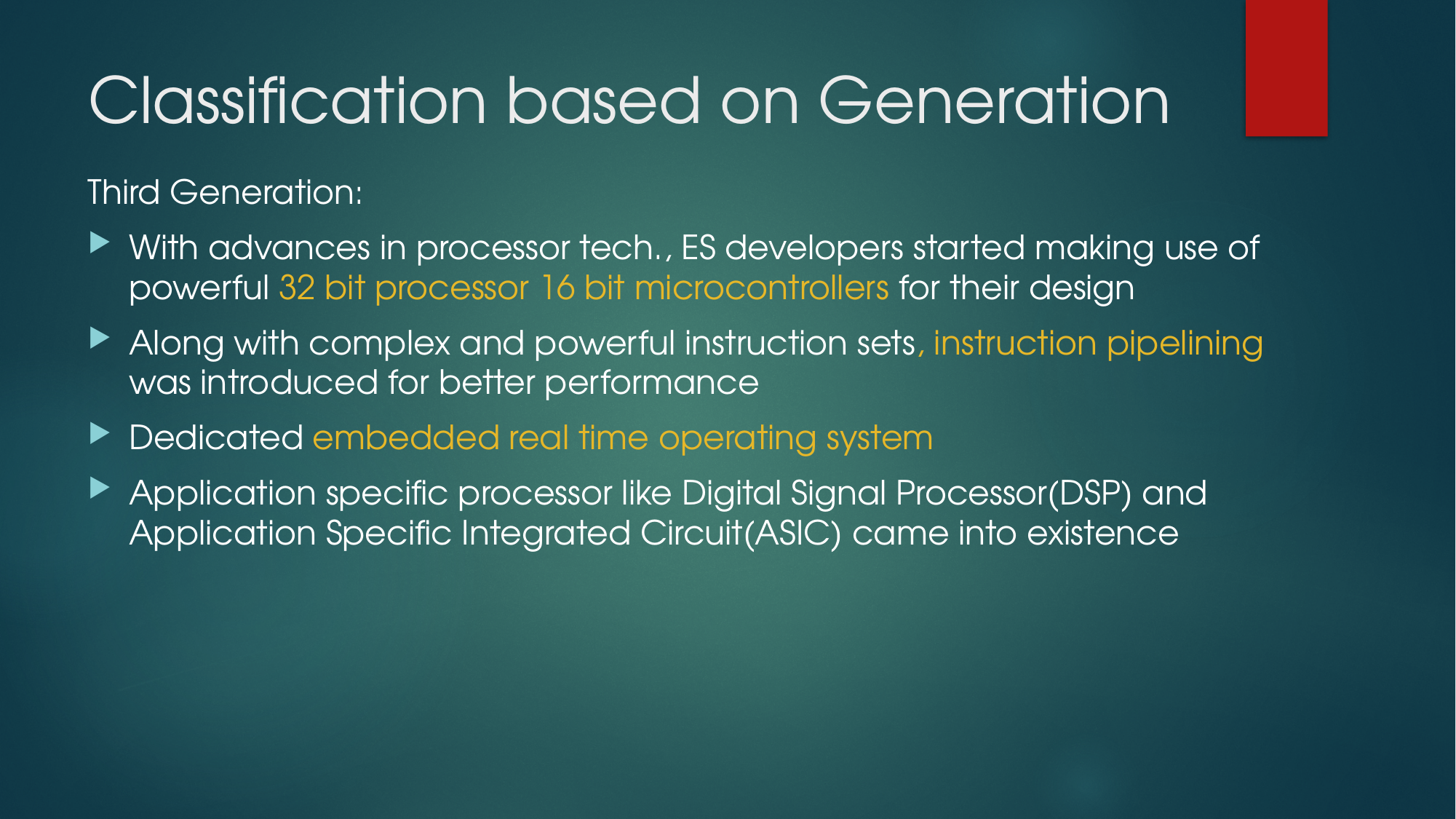

# Classification based on Generation
Third Generation:
With advances in processor tech., ES developers started making use of powerful 32 bit processor 16 bit microcontrollers for their design
Along with complex and powerful instruction sets, instruction pipelining was introduced for better performance
Dedicated embedded real time operating system
Application specific processor like Digital Signal Processor(DSP) and Application Specific Integrated Circuit(ASIC) came into existence